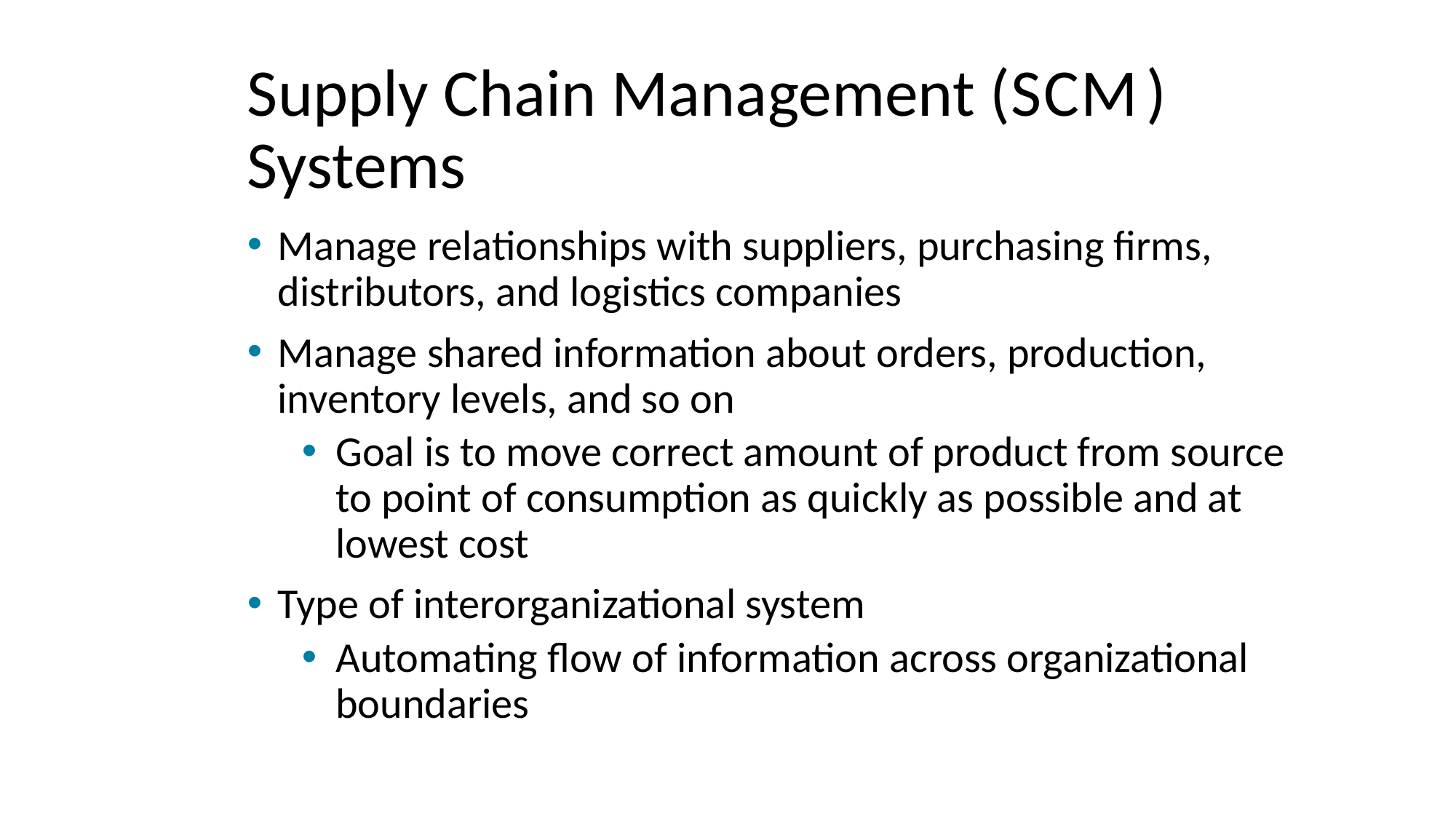

# Supply Chain Management (S C M ) Systems
Manage relationships with suppliers, purchasing firms, distributors, and logistics companies
Manage shared information about orders, production, inventory levels, and so on
Goal is to move correct amount of product from source to point of consumption as quickly as possible and at lowest cost
Type of interorganizational system
Automating flow of information across organizational boundaries